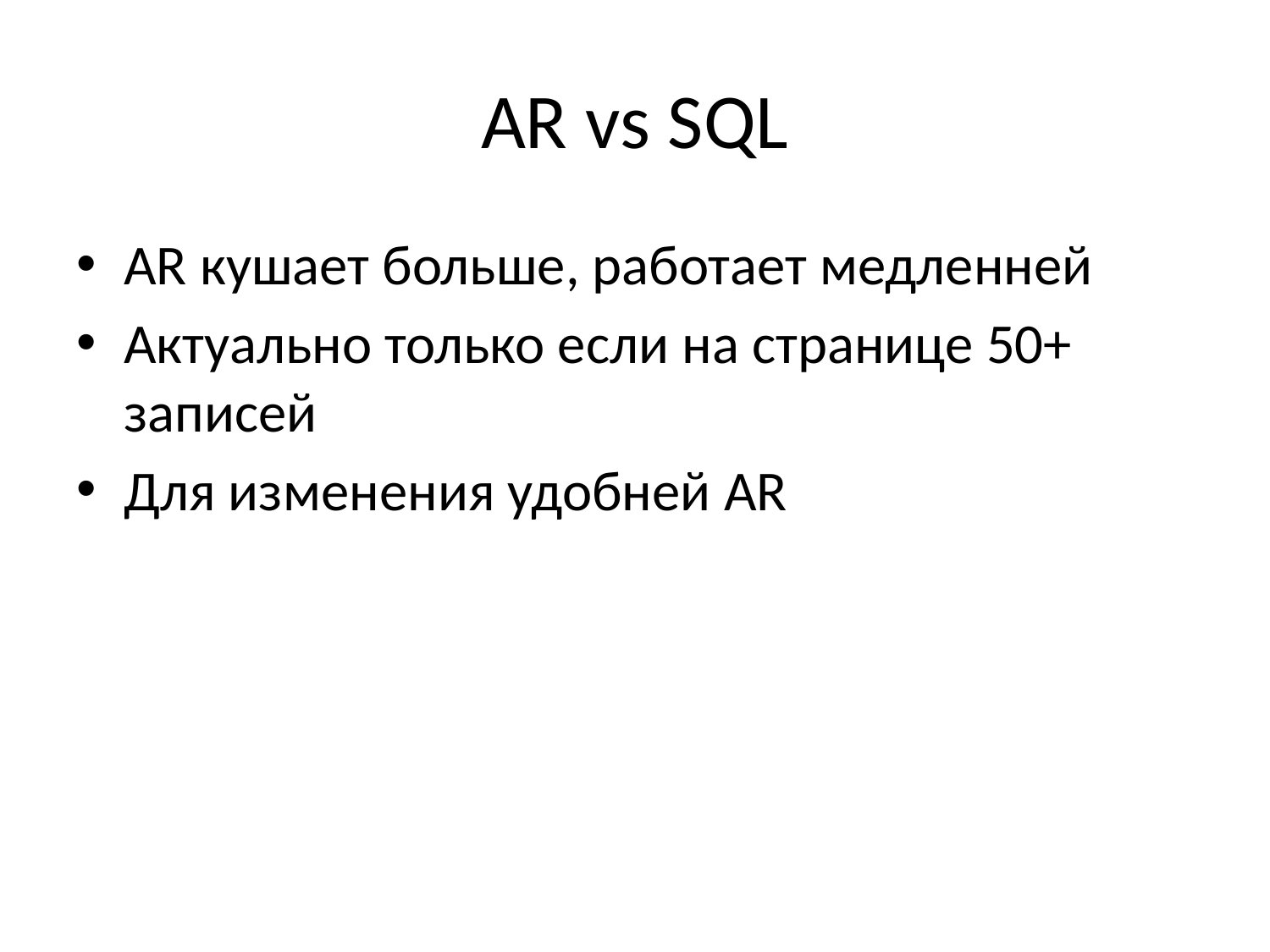

# AR vs SQL
AR кушает больше, работает медленней
Актуально только если на странице 50+ записей
Для изменения удобней AR